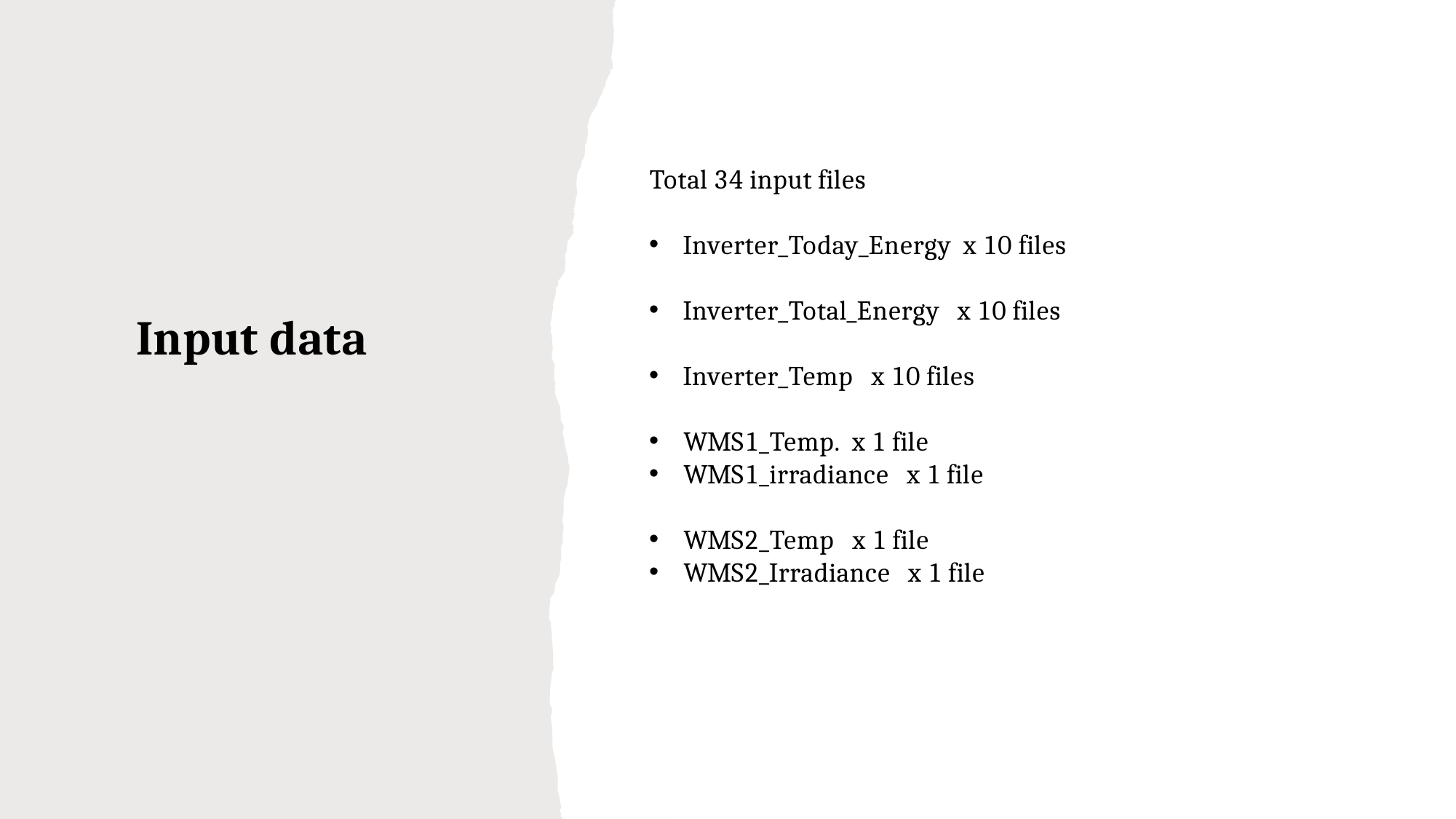

# Input data
Total 34 input files

Inverter_Today_Energy  x 10 files

Inverter_Total_Energy   x 10 files

Inverter_Temp   x 10 files

WMS1_Temp.  x 1 file
WMS1_irradiance   x 1 file

WMS2_Temp   x 1 file
WMS2_Irradiance   x 1 file